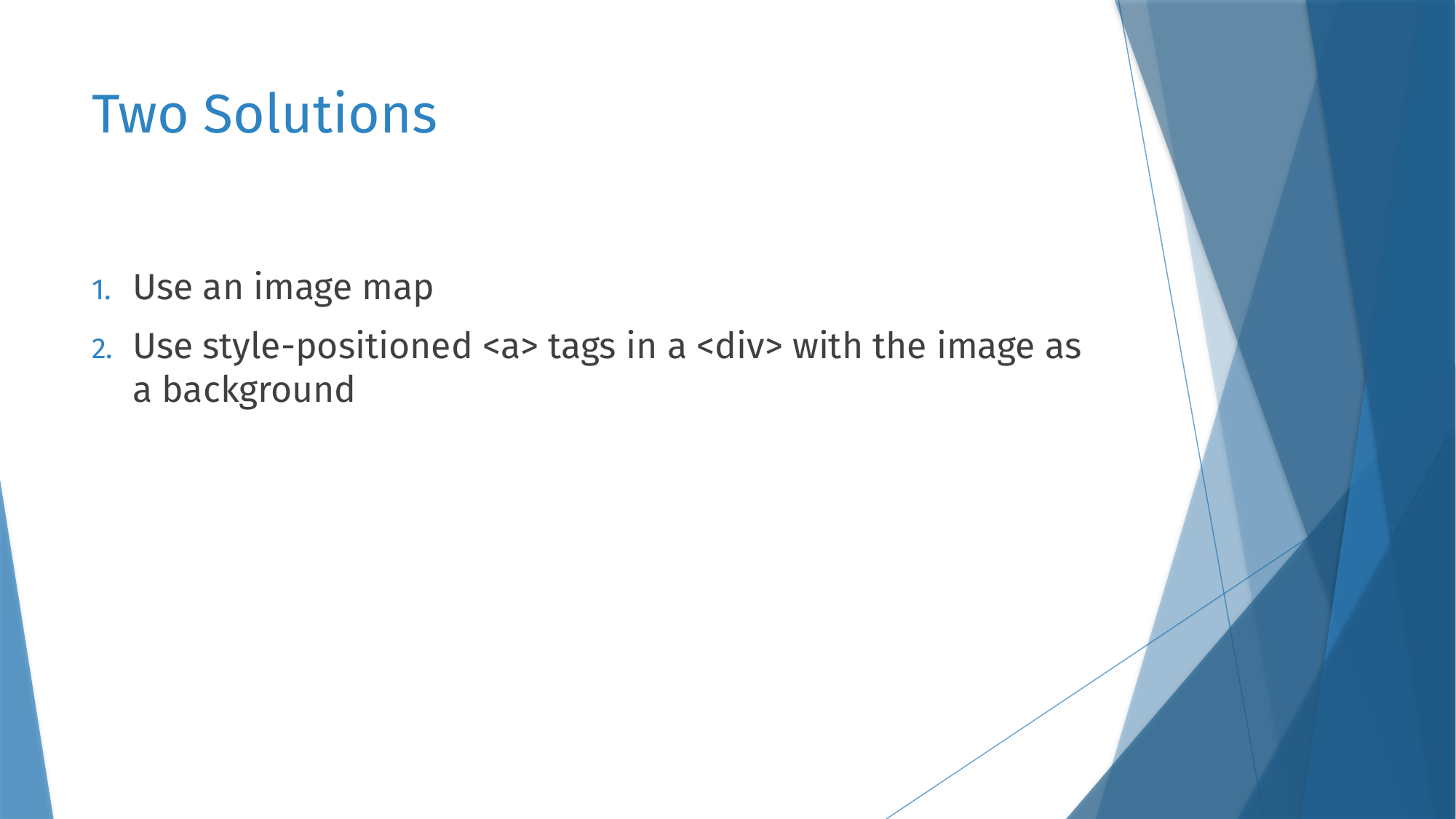

# Two Solutions
Use an image map
Use style-positioned <a> tags in a <div> with the image as a background